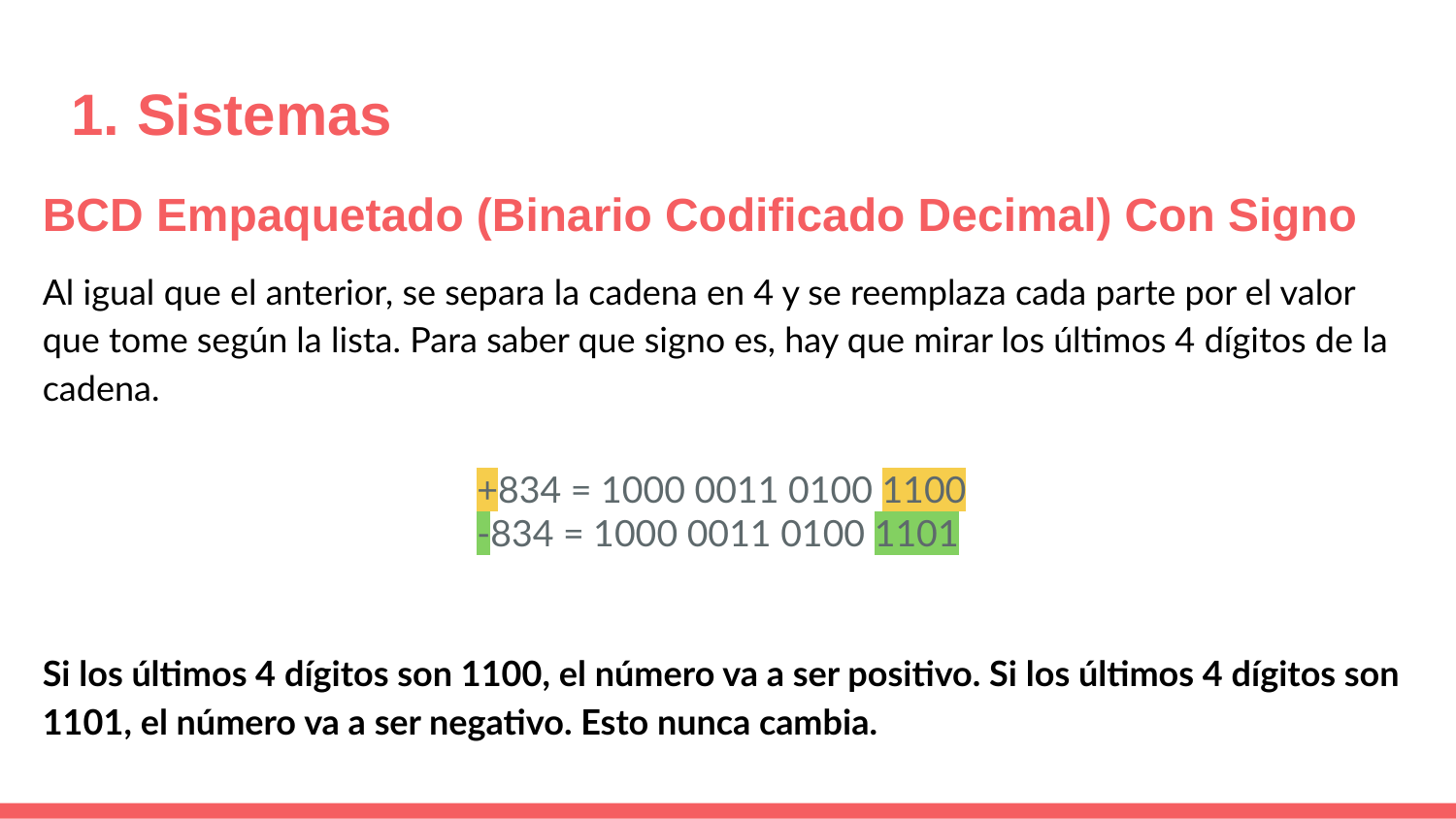

# Sistemas
BCD Empaquetado (Binario Codificado Decimal) Con Signo
Al igual que el anterior, se separa la cadena en 4 y se reemplaza cada parte por el valor que tome según la lista. Para saber que signo es, hay que mirar los últimos 4 dígitos de la cadena.

Si los últimos 4 dígitos son 1100, el número va a ser positivo. Si los últimos 4 dígitos son 1101, el número va a ser negativo. Esto nunca cambia.
+834 = 1000 0011 0100 1100
-834 = 1000 0011 0100 1101